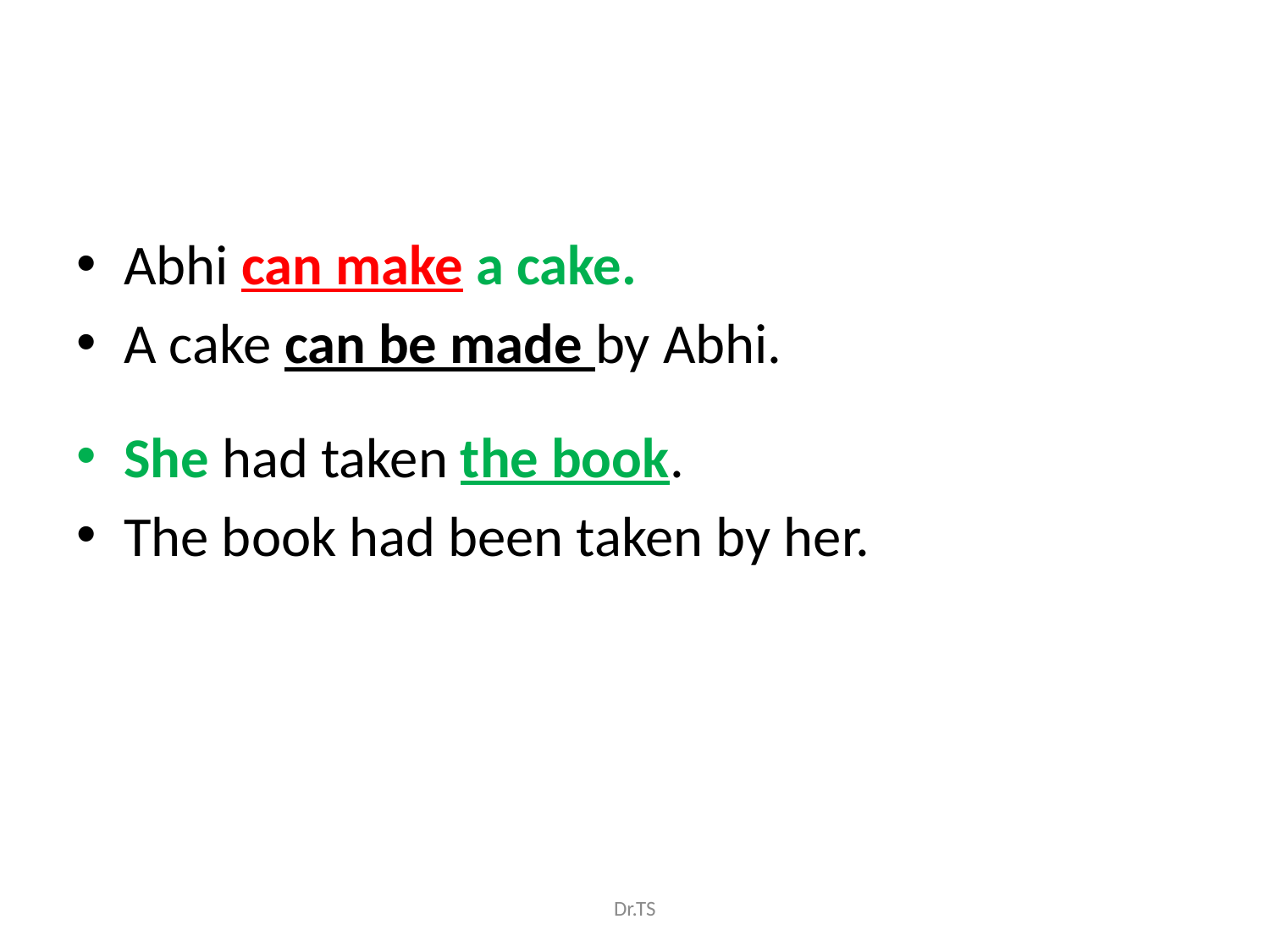

#
Abhi can make a cake.
A cake can be made by Abhi.

She had taken the book.
The book had been taken by her.

Dr.TS